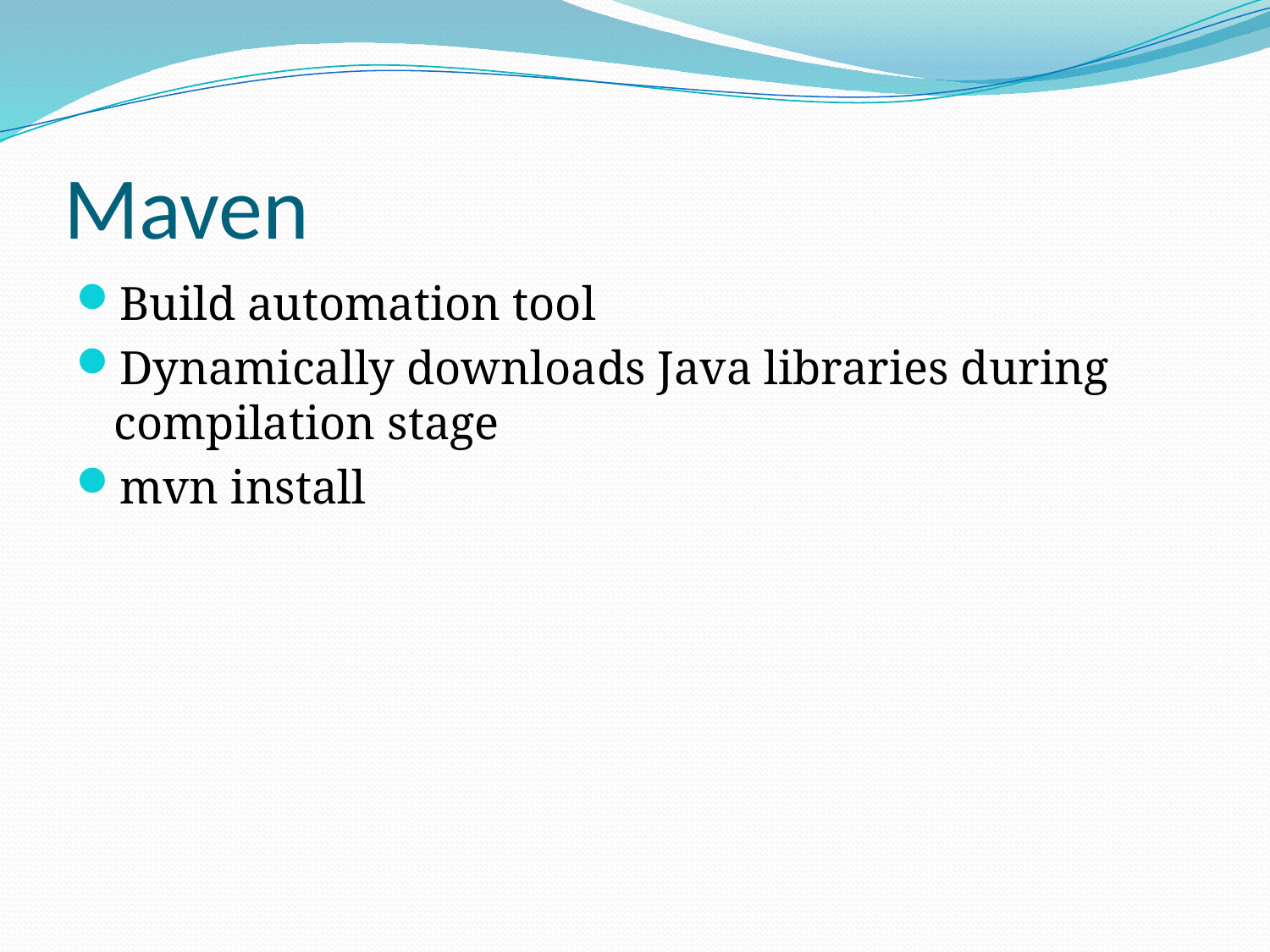

# Maven
Build automation tool
Dynamically downloads Java libraries during compilation stage
mvn install